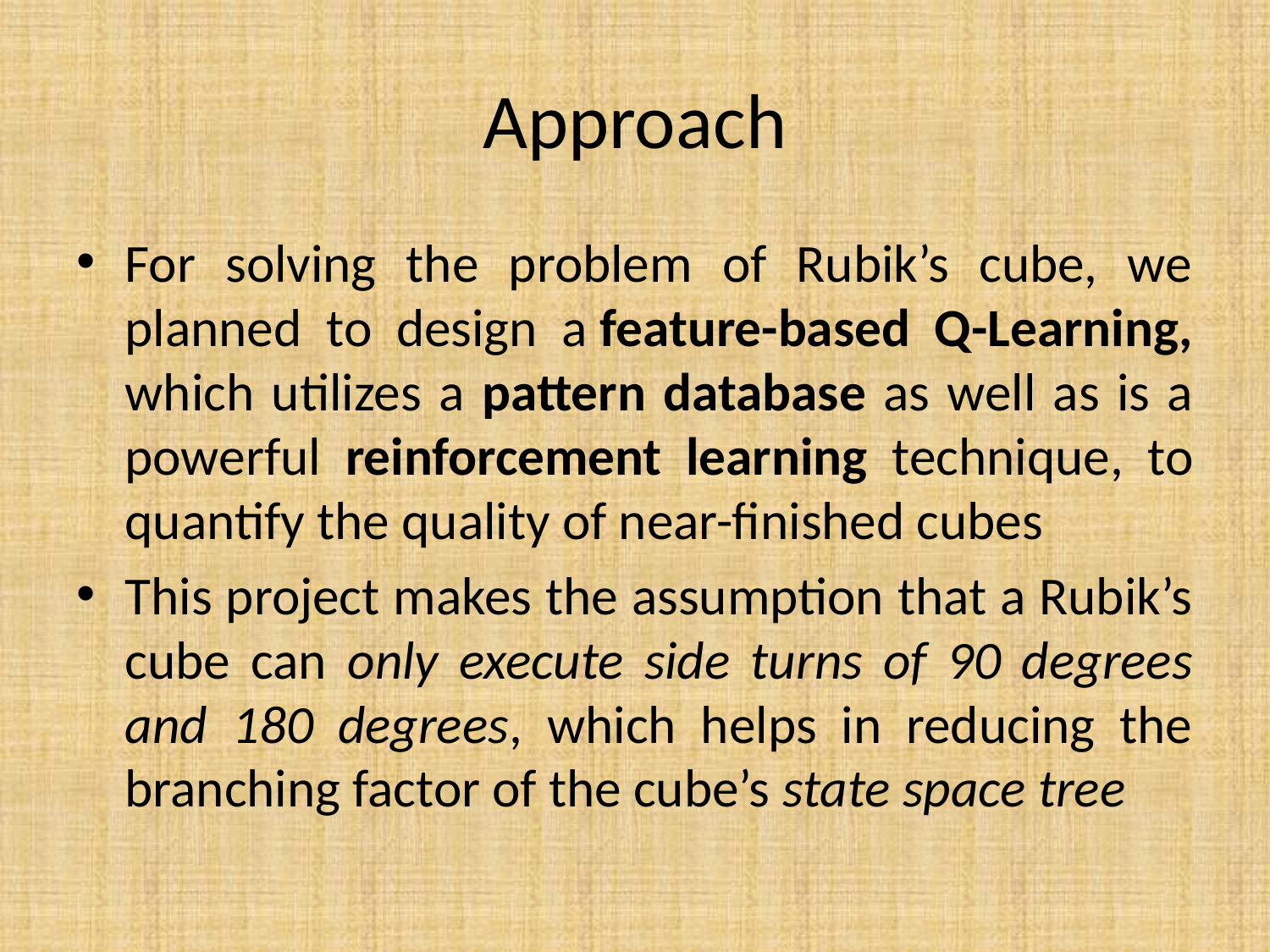

# Approach
For solving the problem of Rubik’s cube, we planned to design a feature-based Q-Learning, which utilizes a pattern database as well as is a powerful reinforcement learning technique, to quantify the quality of near-finished cubes
This project makes the assumption that a Rubik’s cube can only execute side turns of 90 degrees and 180 degrees, which helps in reducing the branching factor of the cube’s state space tree